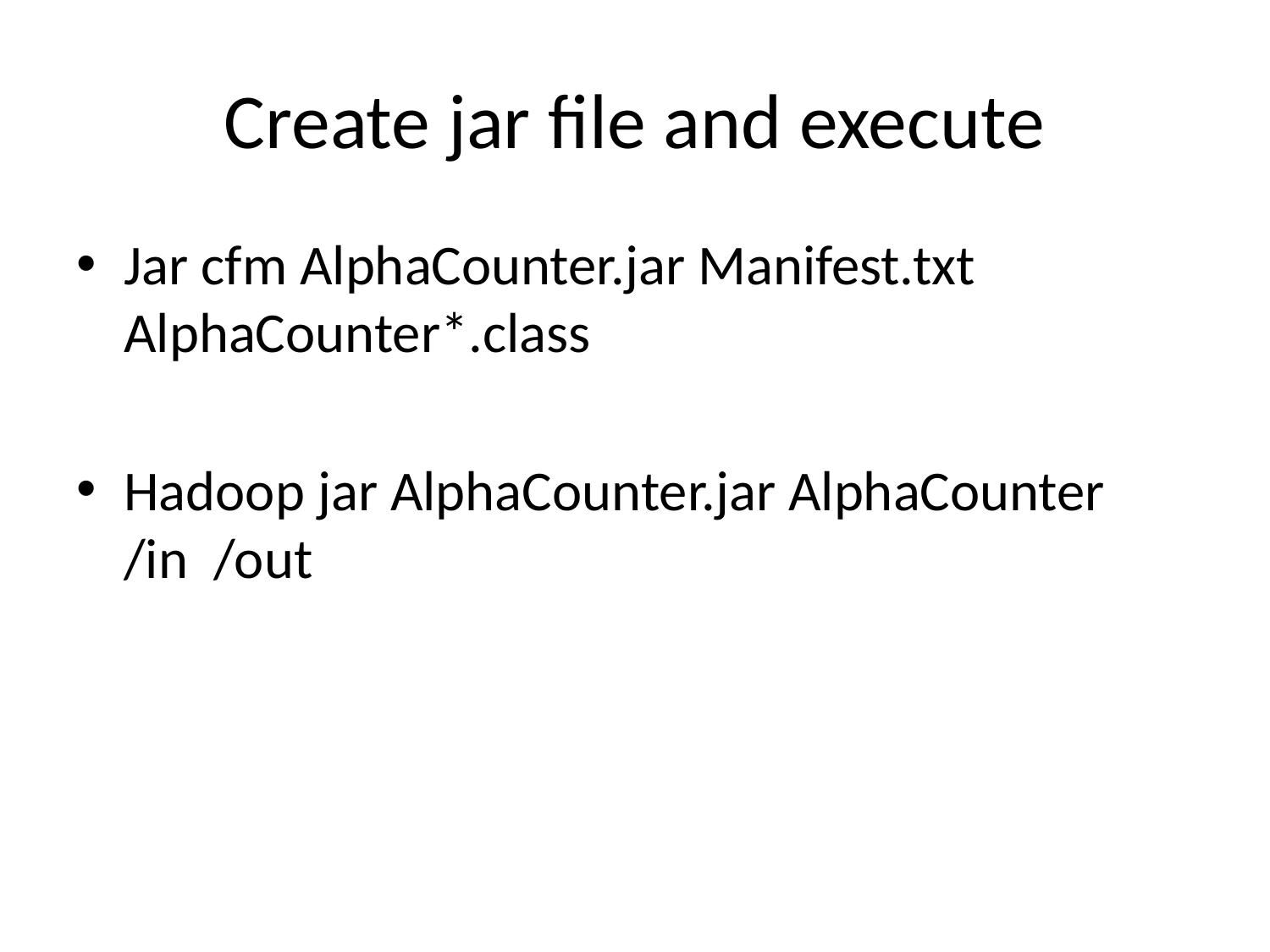

# Create jar file and execute
Jar cfm AlphaCounter.jar Manifest.txt AlphaCounter*.class

Hadoop jar AlphaCounter.jar AlphaCounter  /in  /out